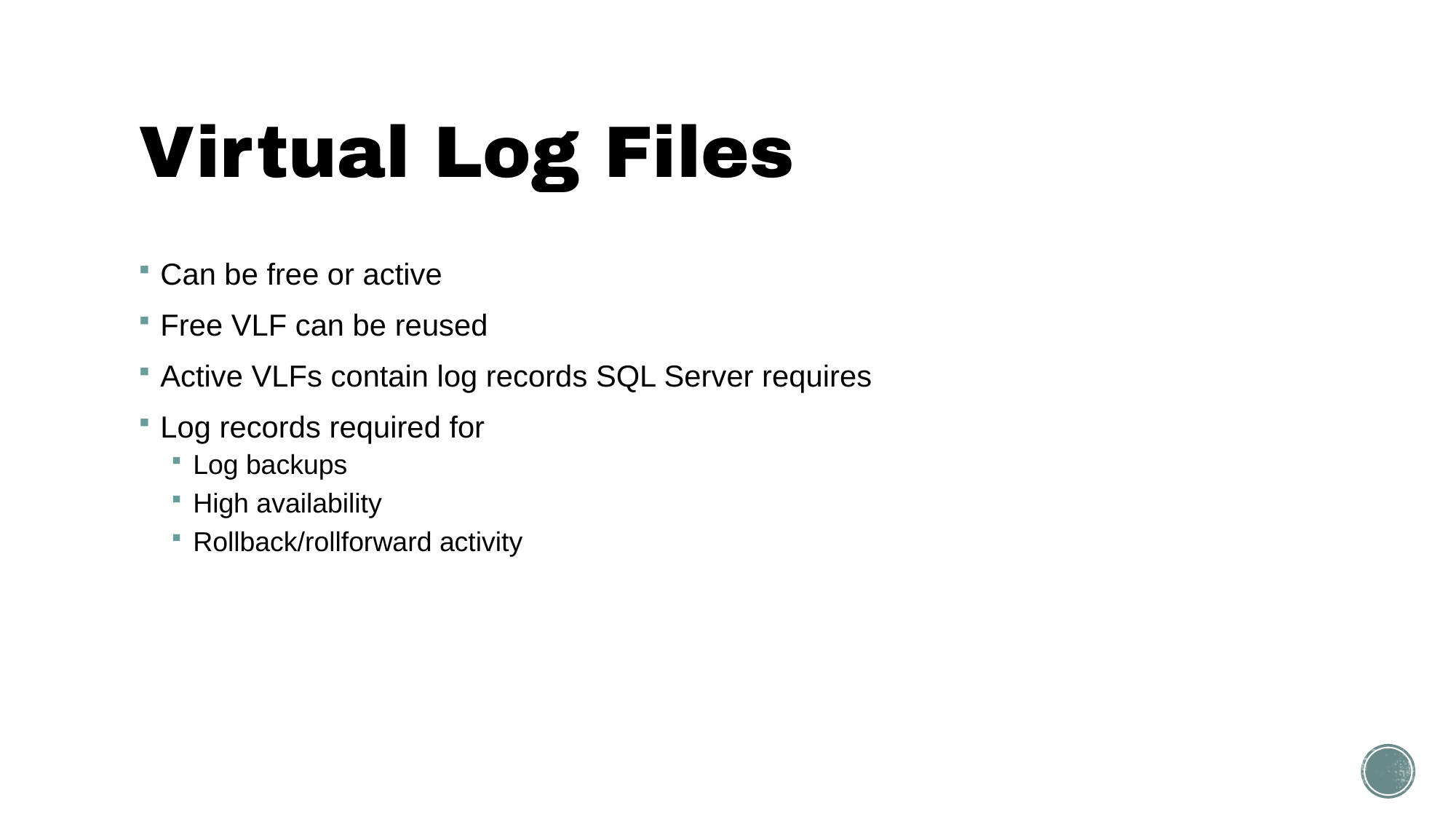

# Virtual Log Files
Can be free or active
Free VLF can be reused
Active VLFs contain log records SQL Server requires
Log records required for
Log backups
High availability
Rollback/rollforward activity